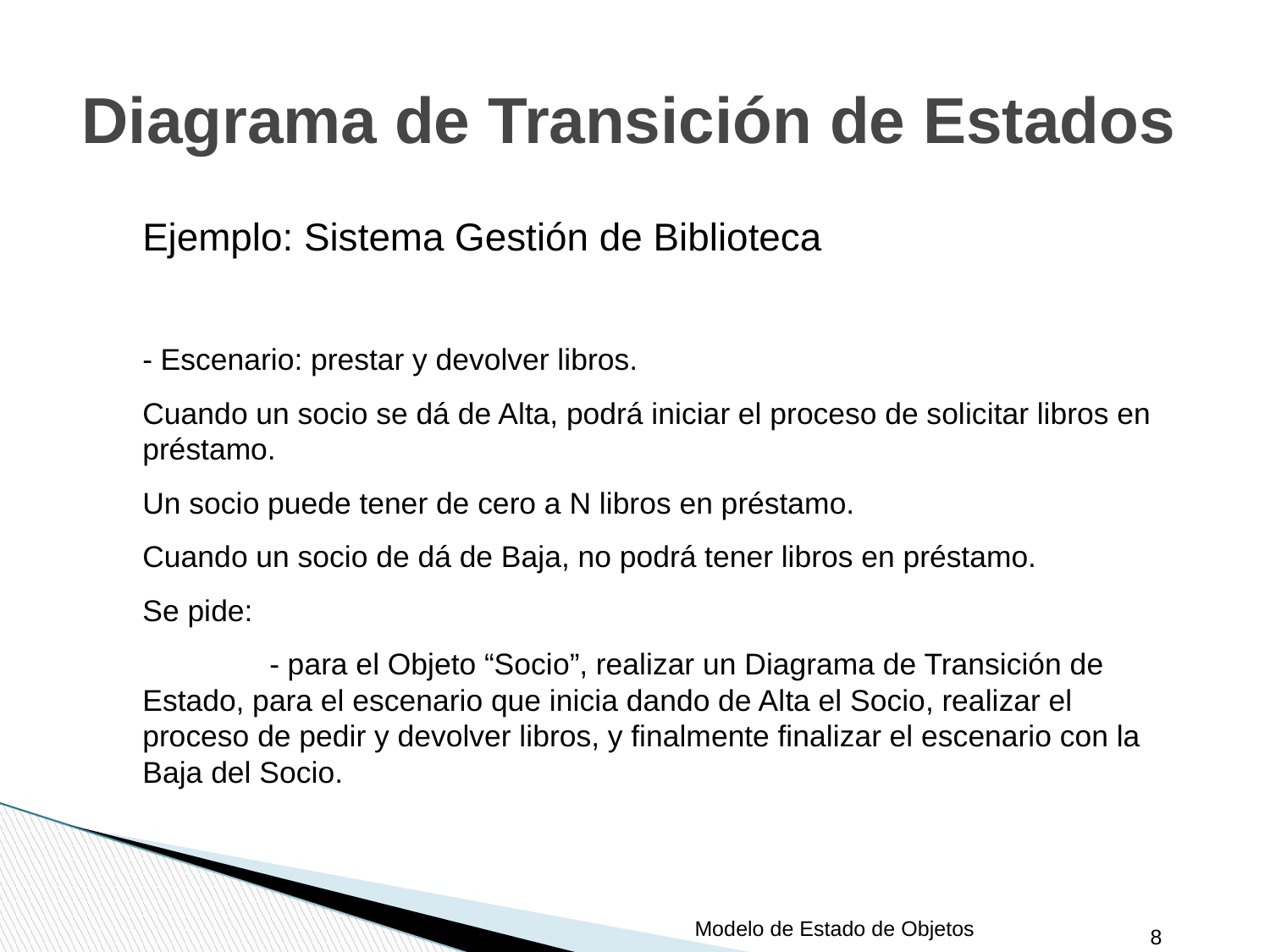

Diagrama de Transición de Estados
Ejemplo: Sistema Gestión de Biblioteca

- Escenario: prestar y devolver libros.
Cuando un socio se dá de Alta, podrá iniciar el proceso de solicitar libros en préstamo.
Un socio puede tener de cero a N libros en préstamo.
Cuando un socio de dá de Baja, no podrá tener libros en préstamo.
Se pide:
	- para el Objeto “Socio”, realizar un Diagrama de Transición de Estado, para el escenario que inicia dando de Alta el Socio, realizar el proceso de pedir y devolver libros, y finalmente finalizar el escenario con la Baja del Socio.
Modelo de Estado de Objetos
8